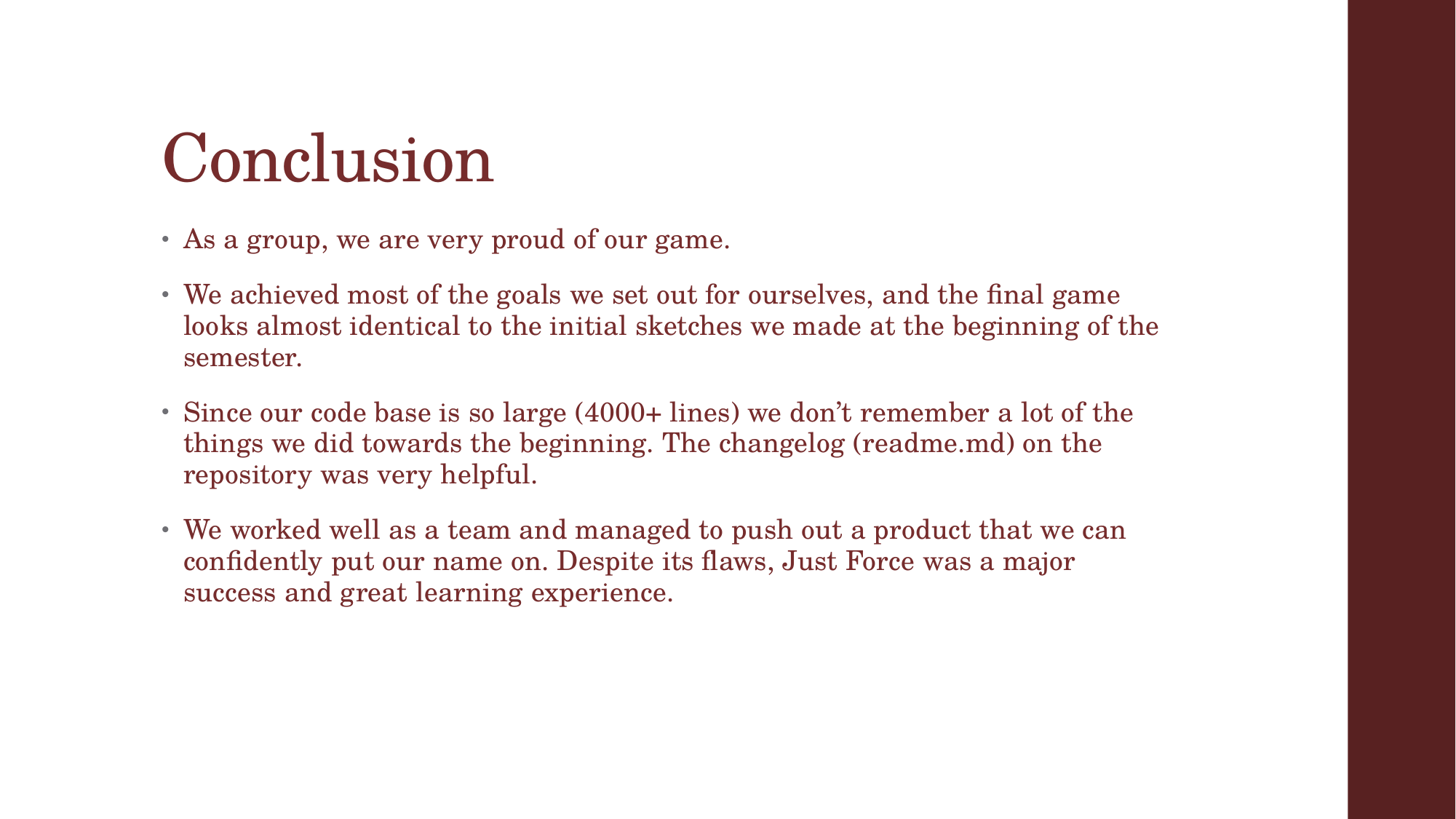

# Conclusion
As a group, we are very proud of our game.
We achieved most of the goals we set out for ourselves, and the final game looks almost identical to the initial sketches we made at the beginning of the semester.
Since our code base is so large (4000+ lines) we don’t remember a lot of the things we did towards the beginning. The changelog (readme.md) on the repository was very helpful.
We worked well as a team and managed to push out a product that we can confidently put our name on. Despite its flaws, Just Force was a major success and great learning experience.